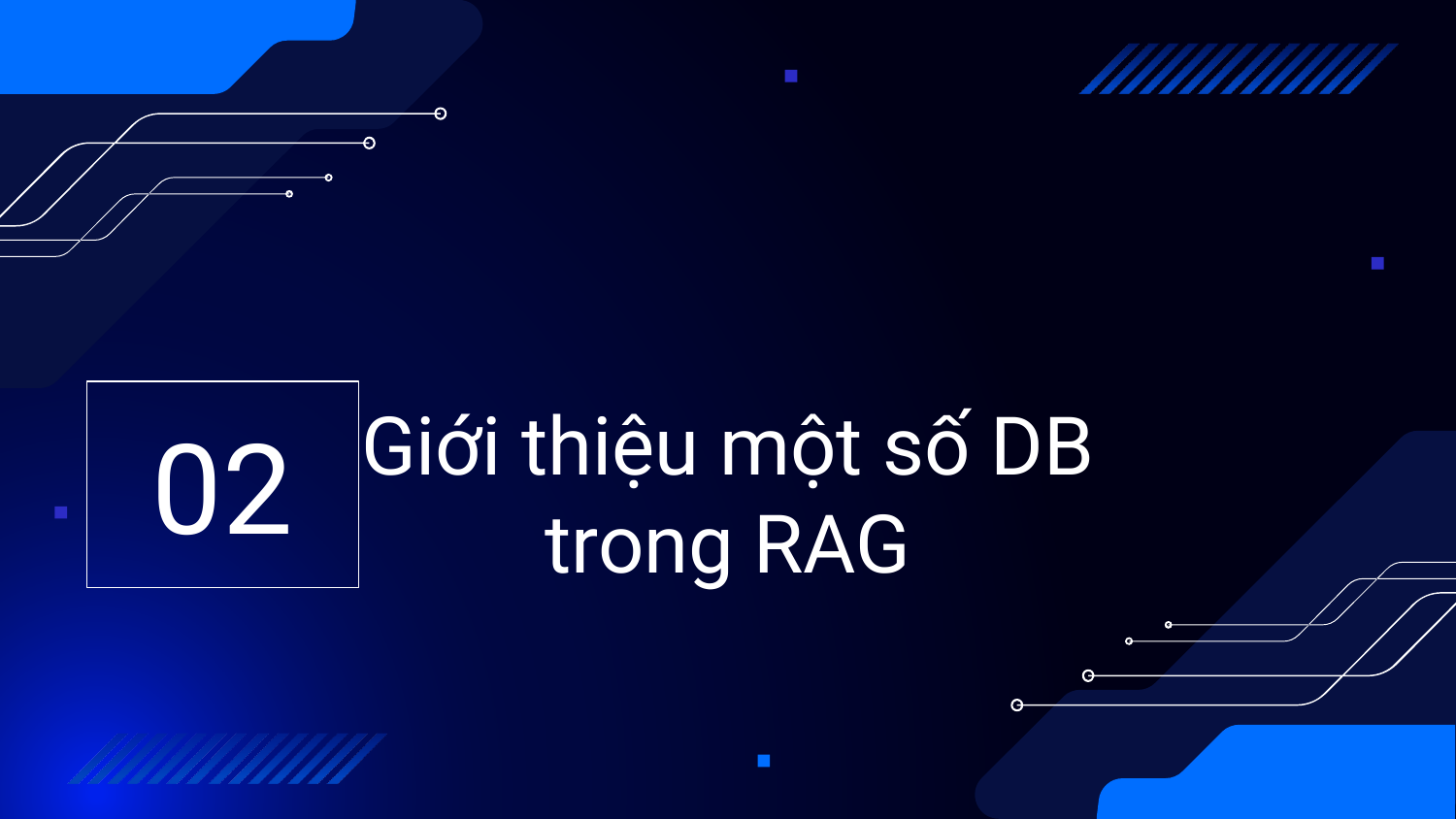

# Giới thiệu một số DB trong RAG
02